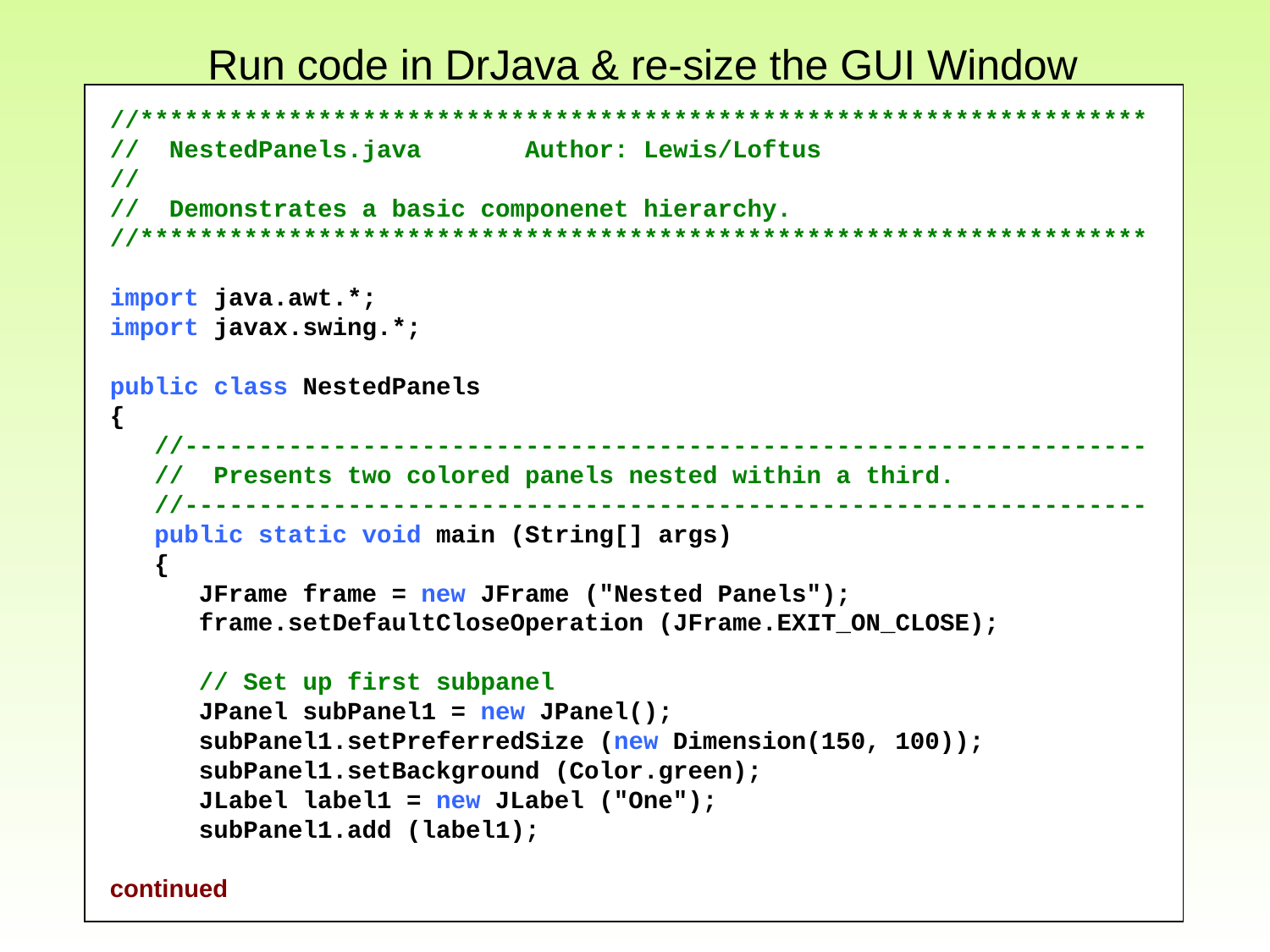

Run code in DrJava & re-size the GUI Window
//********************************************************************
//  NestedPanels.java       Author: Lewis/Loftus
//
//  Demonstrates a basic componenet hierarchy.
//********************************************************************

import java.awt.*;
import javax.swing.*;

public class NestedPanels
{
   //-----------------------------------------------------------------
   //  Presents two colored panels nested within a third.
   //-----------------------------------------------------------------
   public static void main (String[] args)
   {
      JFrame frame = new JFrame ("Nested Panels");
      frame.setDefaultCloseOperation (JFrame.EXIT_ON_CLOSE);

      // Set up first subpanel
      JPanel subPanel1 = new JPanel();
      subPanel1.setPreferredSize (new Dimension(150, 100));
      subPanel1.setBackground (Color.green);
      JLabel label1 = new JLabel ("One");
      subPanel1.add (label1);

continued